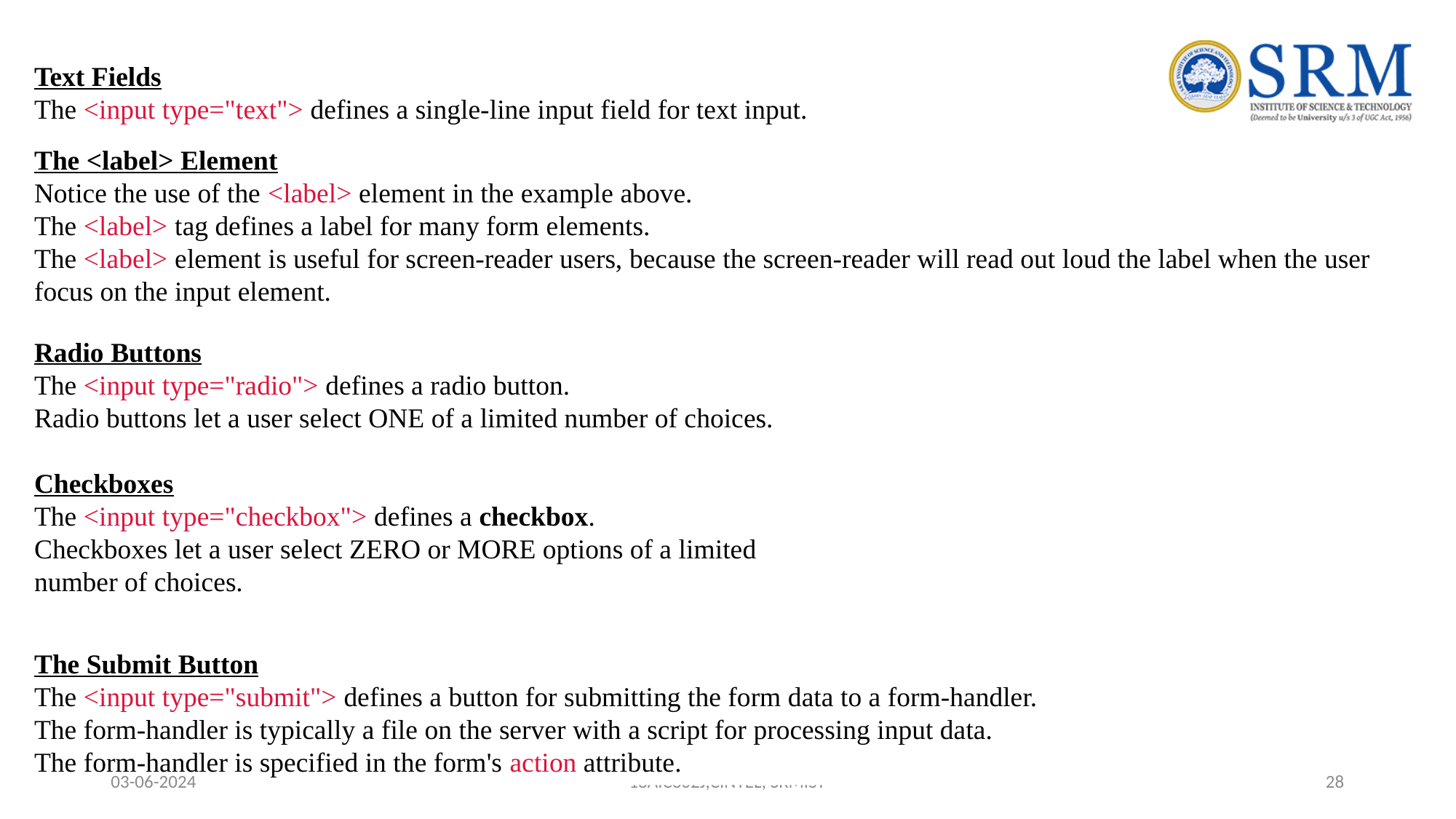

Text Fields
The <input type="text"> defines a single-line input field for text input.
The <label> Element
Notice the use of the <label> element in the example above.
The <label> tag defines a label for many form elements.
The <label> element is useful for screen-reader users, because the screen-reader will read out loud the label when the user focus on the input element.
Radio Buttons
The <input type="radio"> defines a radio button.
Radio buttons let a user select ONE of a limited number of choices.
Checkboxes
The <input type="checkbox"> defines a checkbox.
Checkboxes let a user select ZERO or MORE options of a limited number of choices.
The Submit Button
The <input type="submit"> defines a button for submitting the form data to a form-handler.
The form-handler is typically a file on the server with a script for processing input data.
The form-handler is specified in the form's action attribute.
03-06-2024
18AIC302J,CINTEL, SRMIST
28